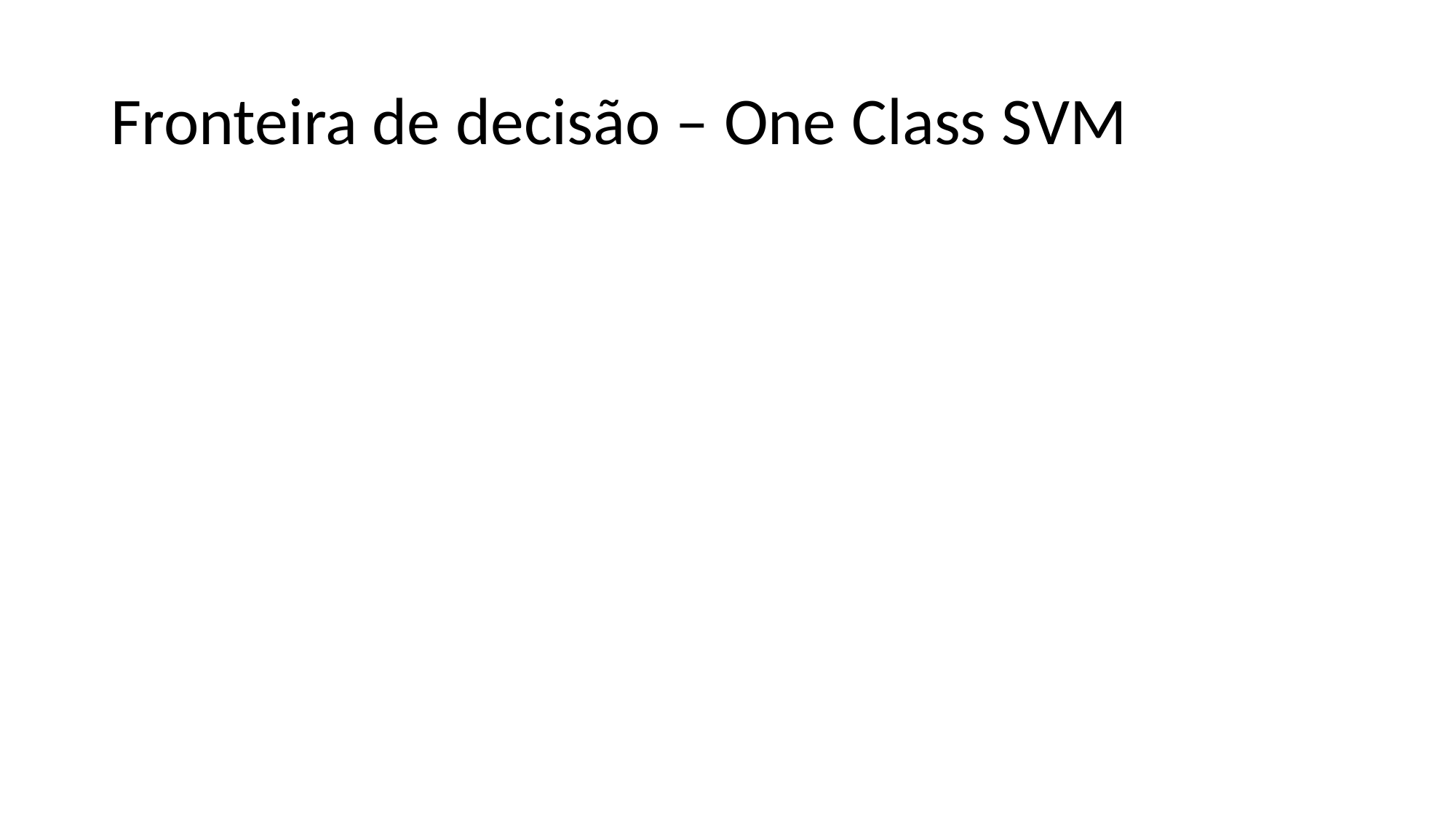

# Fronteira de decisão – One Class SVM